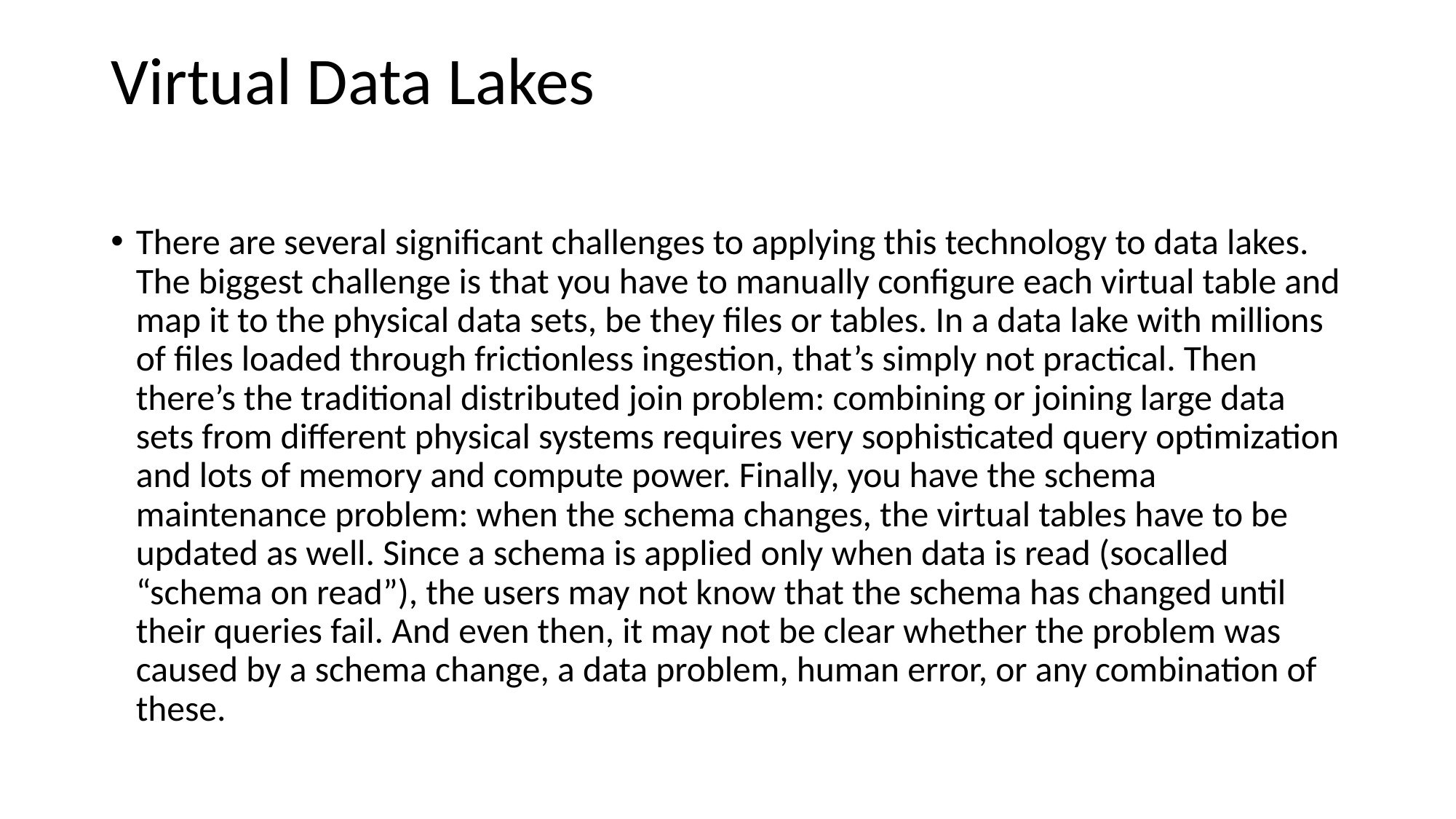

# Virtual Data Lakes
There are several significant challenges to applying this technology to data lakes. The biggest challenge is that you have to manually configure each virtual table and map it to the physical data sets, be they files or tables. In a data lake with millions of files loaded through frictionless ingestion, that’s simply not practical. Then there’s the traditional distributed join problem: combining or joining large data sets from different physical systems requires very sophisticated query optimization and lots of memory and compute power. Finally, you have the schema maintenance problem: when the schema changes, the virtual tables have to be updated as well. Since a schema is applied only when data is read (so­called “schema on read”), the users may not know that the schema has changed until their queries fail. And even then, it may not be clear whether the problem was caused by a schema change, a data problem, human error, or any combination of these.